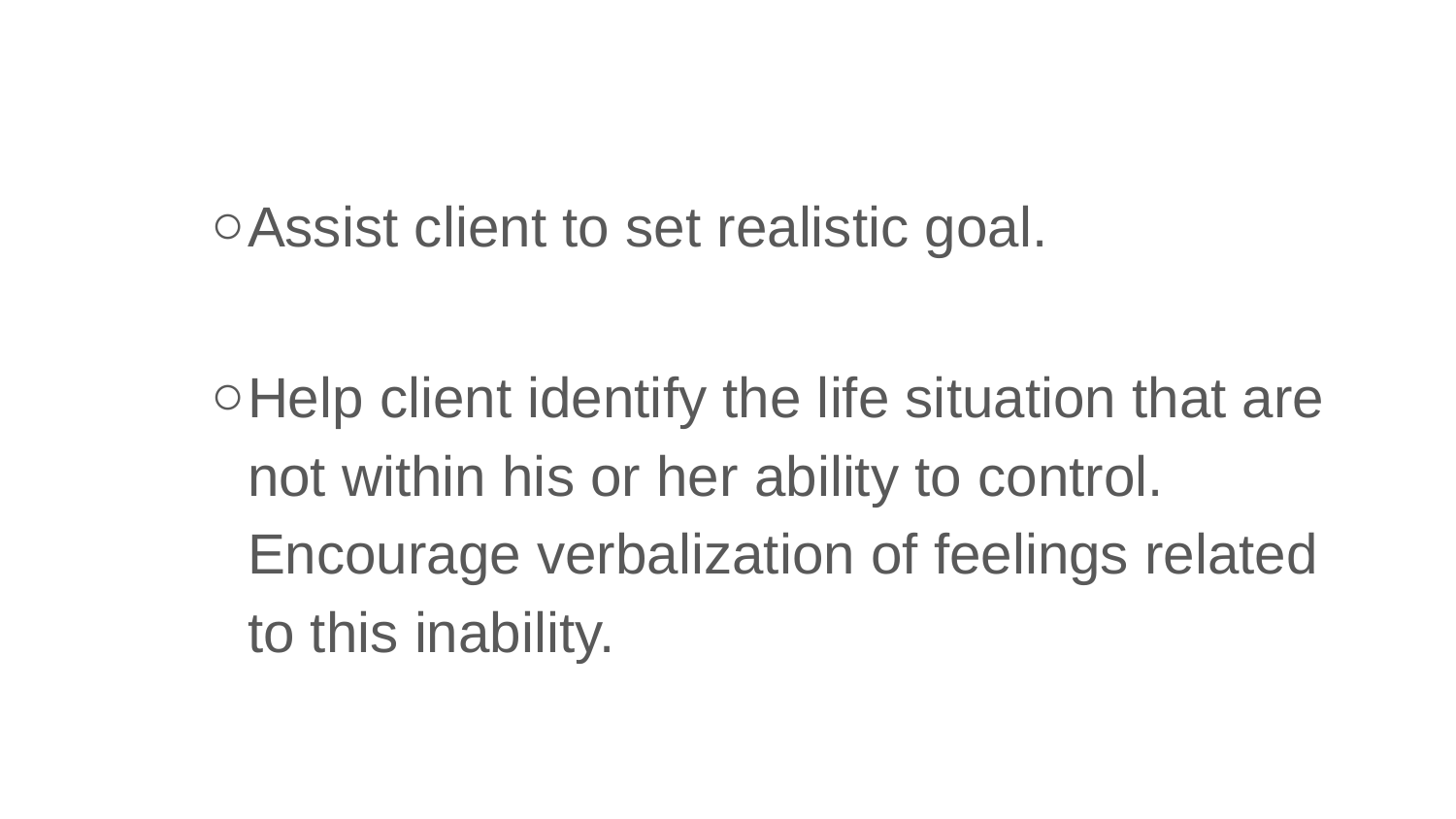

#
Assist client to set realistic goal.

Help client identify the life situation that are not within his or her ability to control. Encourage verbalization of feelings related to this inability.